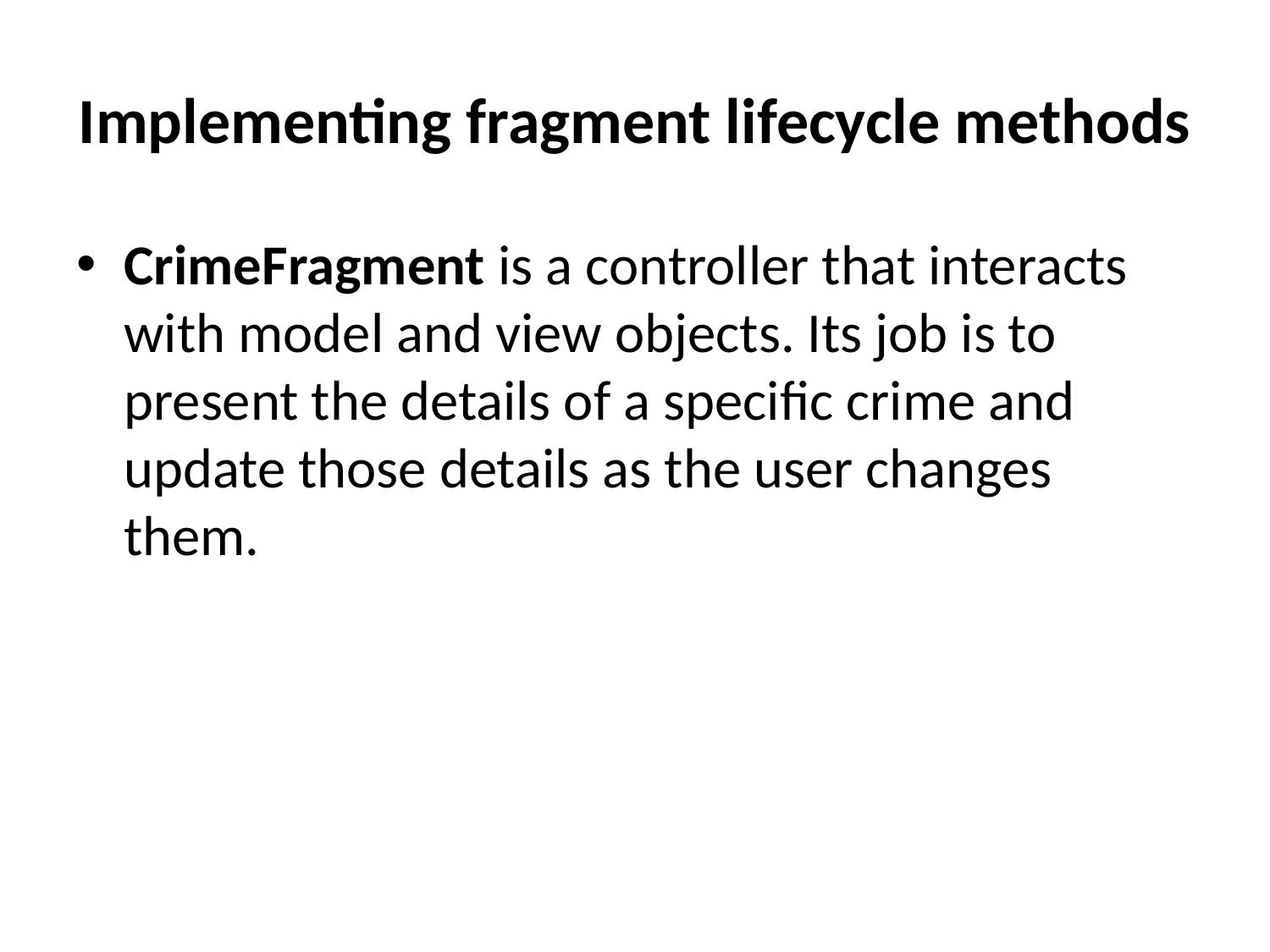

# Implementing fragment lifecycle methods
CrimeFragment is a controller that interacts with model and view objects. Its job is to present the details of a specific crime and update those details as the user changes them.